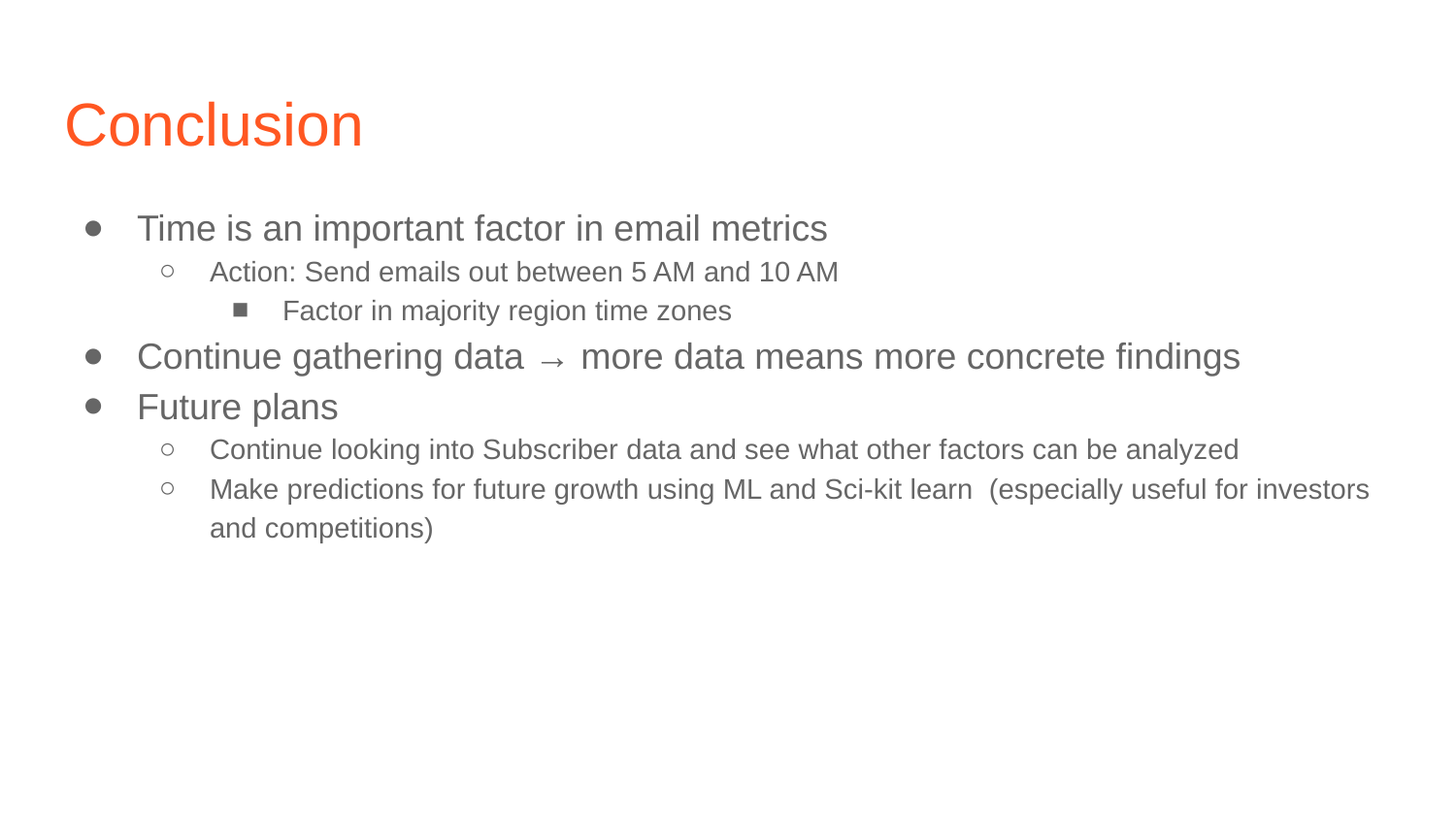

# Conclusion
Time is an important factor in email metrics
Action: Send emails out between 5 AM and 10 AM
Factor in majority region time zones
Continue gathering data → more data means more concrete findings
Future plans
Continue looking into Subscriber data and see what other factors can be analyzed
Make predictions for future growth using ML and Sci-kit learn  (especially useful for investors and competitions)